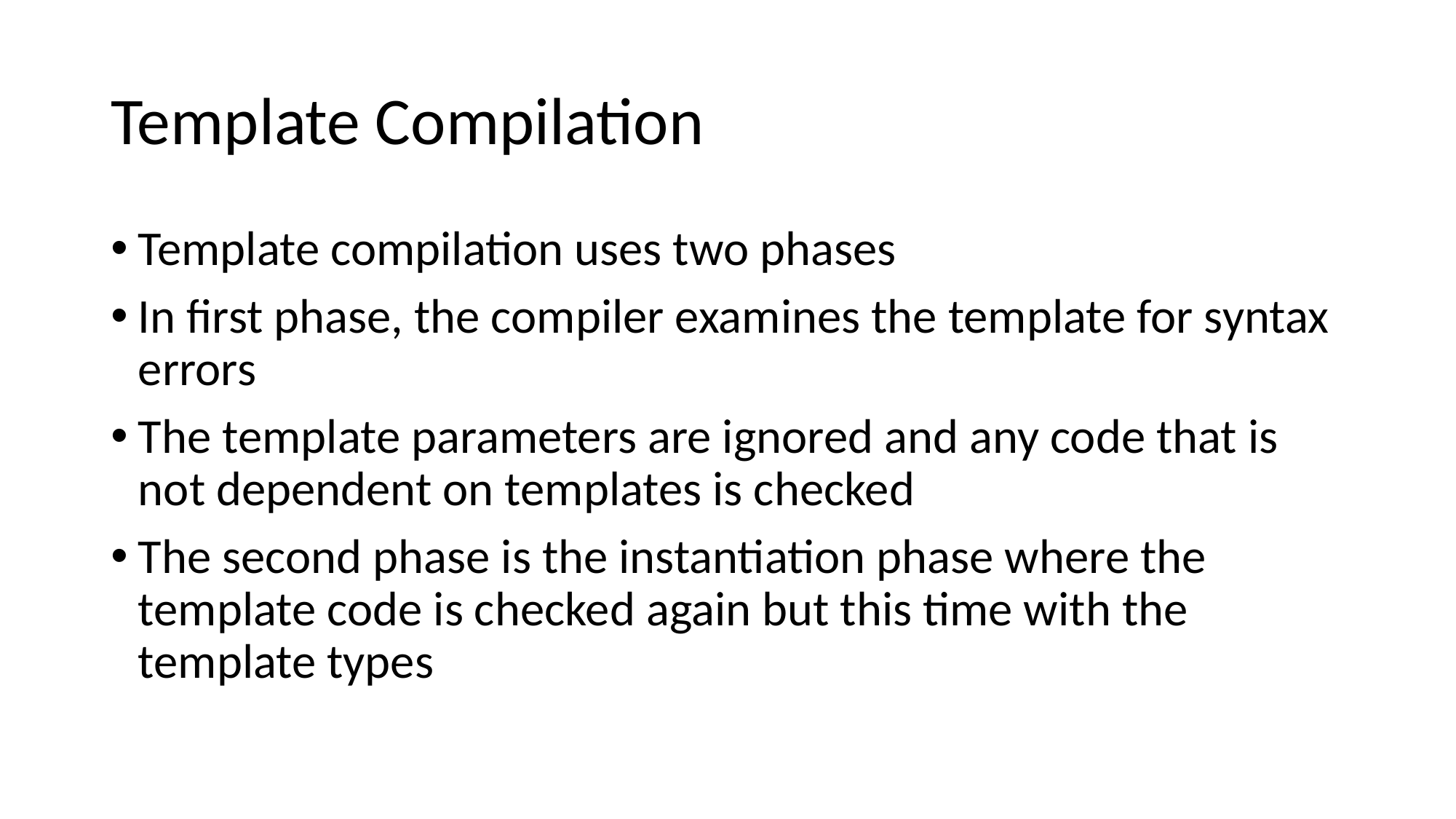

# Template Compilation
Template compilation uses two phases
In first phase, the compiler examines the template for syntax errors
The template parameters are ignored and any code that is not dependent on templates is checked
The second phase is the instantiation phase where the template code is checked again but this time with the template types